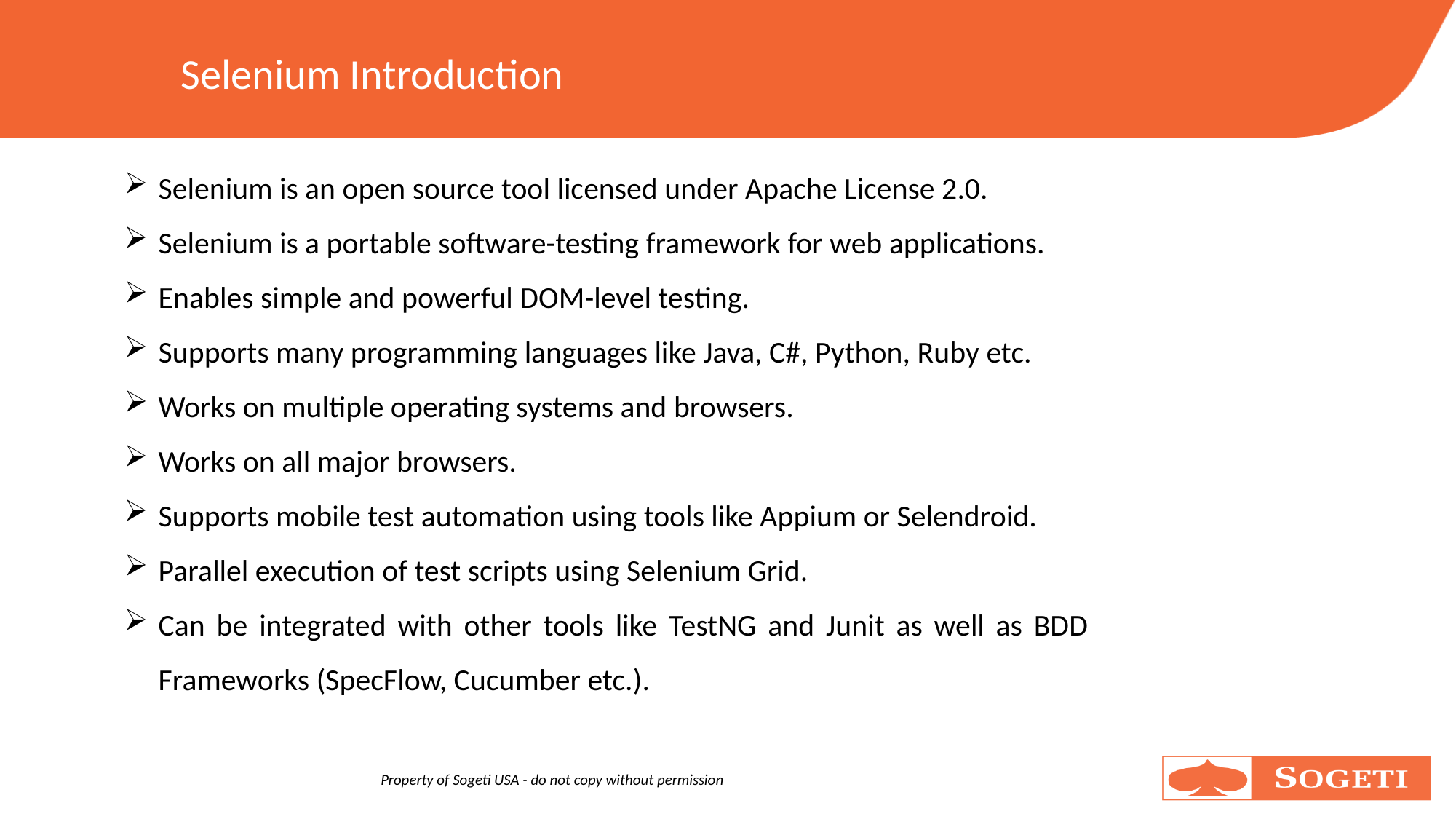

# Selenium Introduction
Selenium is an open source tool licensed under Apache License 2.0.
Selenium is a portable software-testing framework for web applications.
Enables simple and powerful DOM-level testing.
Supports many programming languages like Java, C#, Python, Ruby etc.
Works on multiple operating systems and browsers.
Works on all major browsers.
Supports mobile test automation using tools like Appium or Selendroid.
Parallel execution of test scripts using Selenium Grid.
Can be integrated with other tools like TestNG and Junit as well as BDD Frameworks (SpecFlow, Cucumber etc.).

2